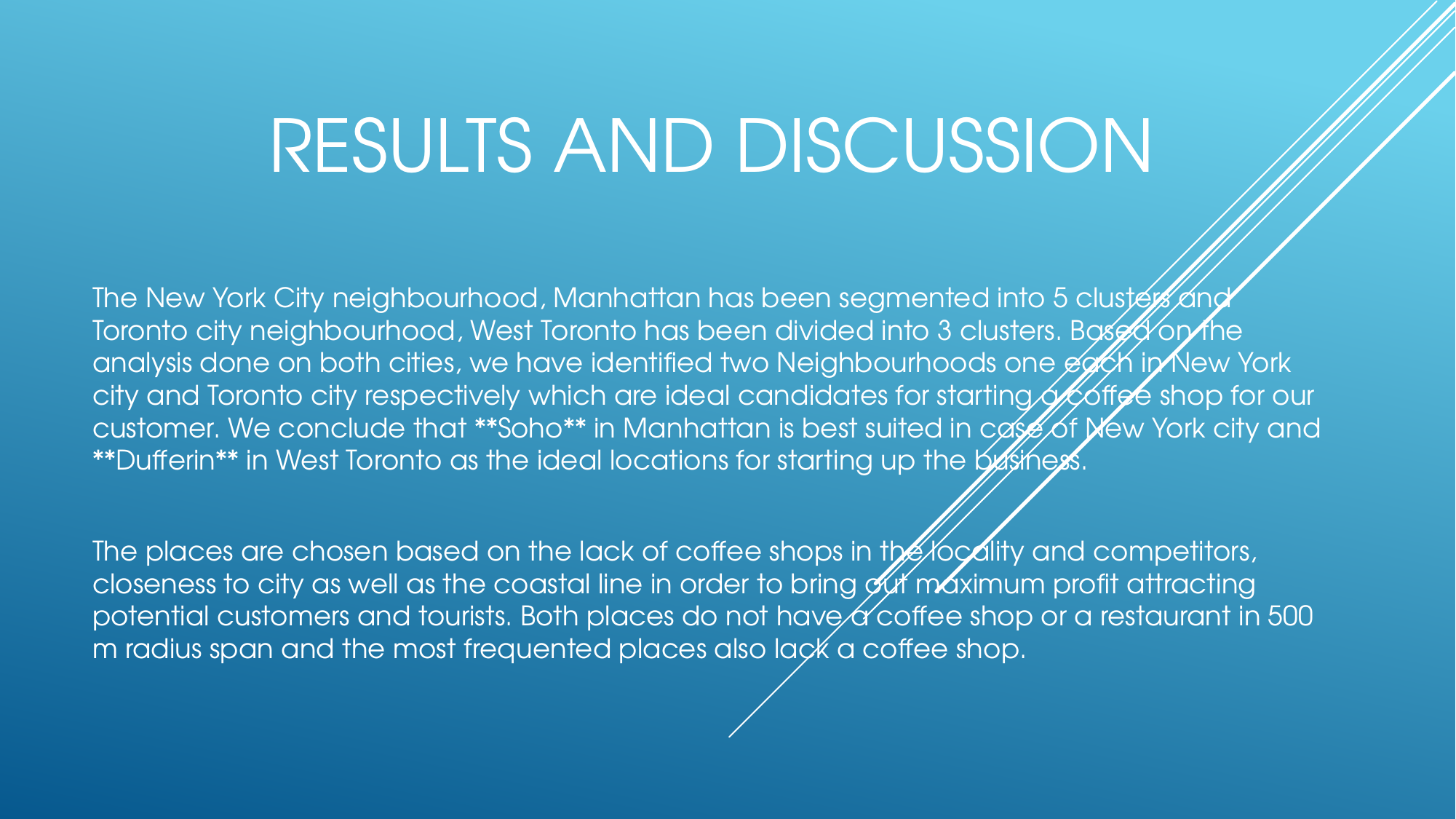

# RESULTS AND DISCUSSION
The New York City neighbourhood, Manhattan has been segmented into 5 clusters and Toronto city neighbourhood, West Toronto has been divided into 3 clusters. Based on the analysis done on both cities, we have identified two Neighbourhoods one each in New York city and Toronto city respectively which are ideal candidates for starting a coffee shop for our customer. We conclude that **Soho** in Manhattan is best suited in case of New York city and **Dufferin** in West Toronto as the ideal locations for starting up the business.

The places are chosen based on the lack of coffee shops in the locality and competitors, closeness to city as well as the coastal line in order to bring out maximum profit attracting potential customers and tourists. Both places do not have a coffee shop or a restaurant in 500 m radius span and the most frequented places also lack a coffee shop.